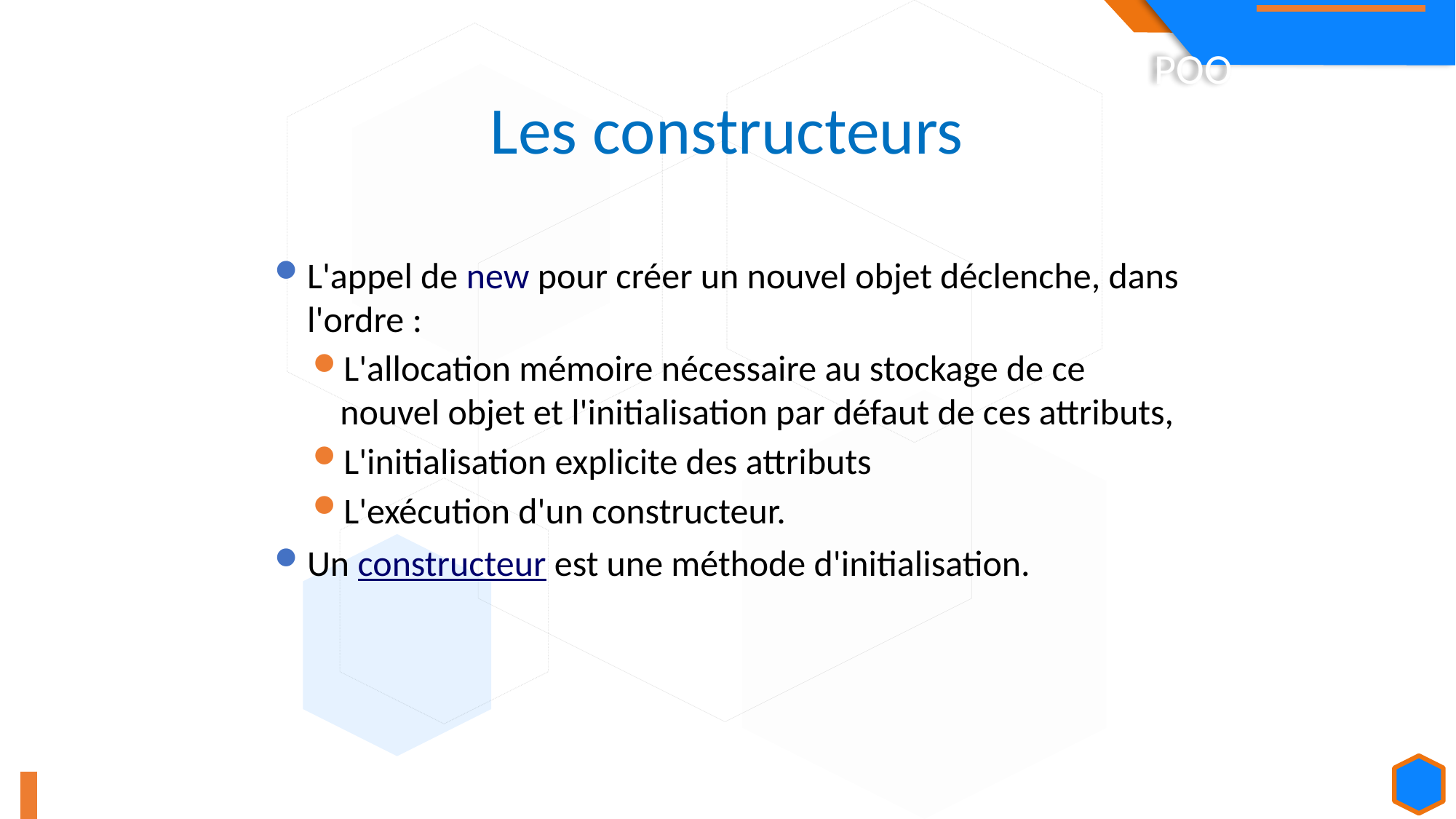

Les constructeurs
L'appel de new pour créer un nouvel objet déclenche, dans l'ordre :
L'allocation mémoire nécessaire au stockage de ce nouvel objet et l'initialisation par défaut de ces attributs,
L'initialisation explicite des attributs
L'exécution d'un constructeur.
Un constructeur est une méthode d'initialisation.